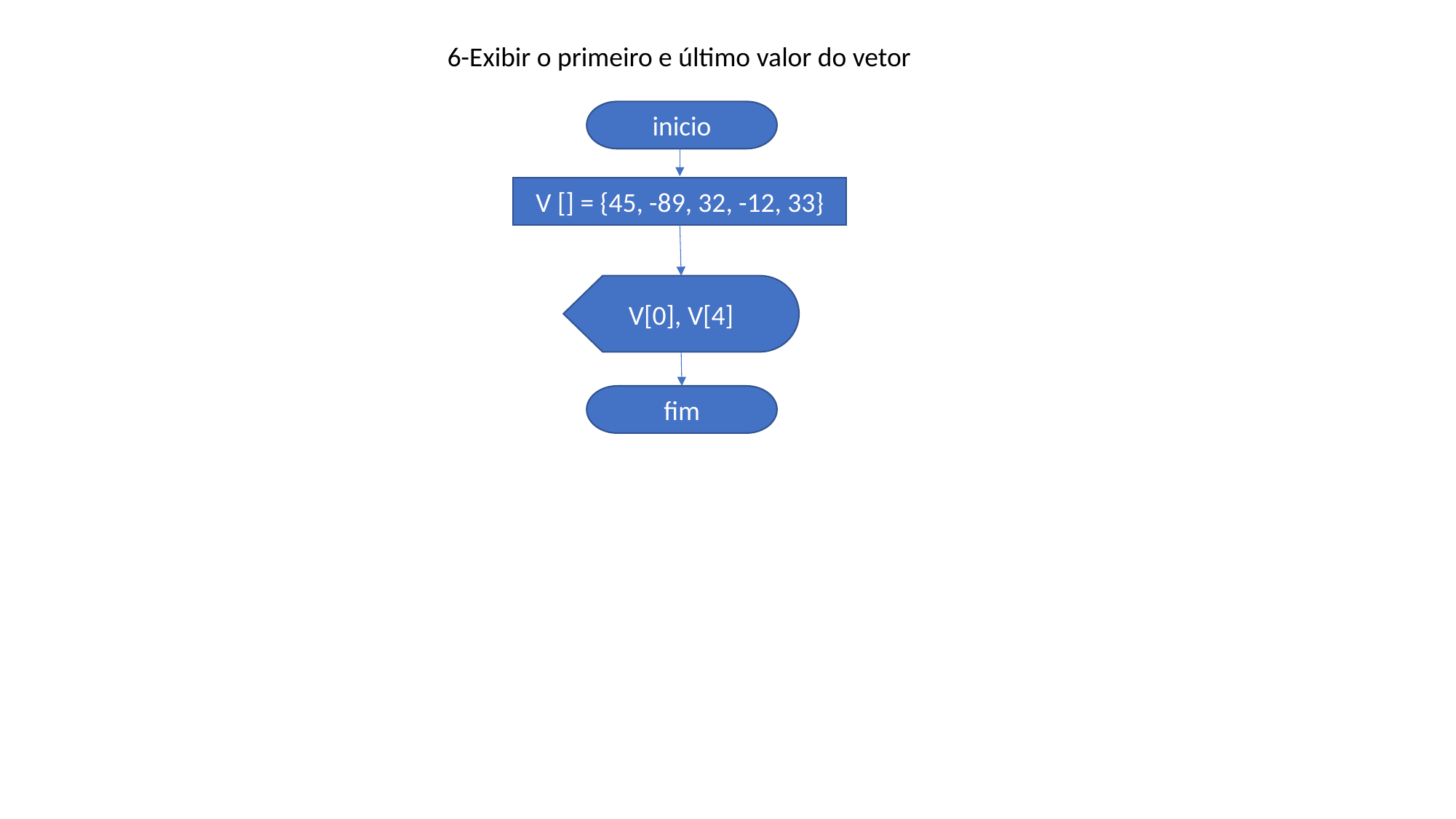

6-Exibir o primeiro e último valor do vetor
inicio
V [] = {45, -89, 32, -12, 33}
V[0], V[4]
fim